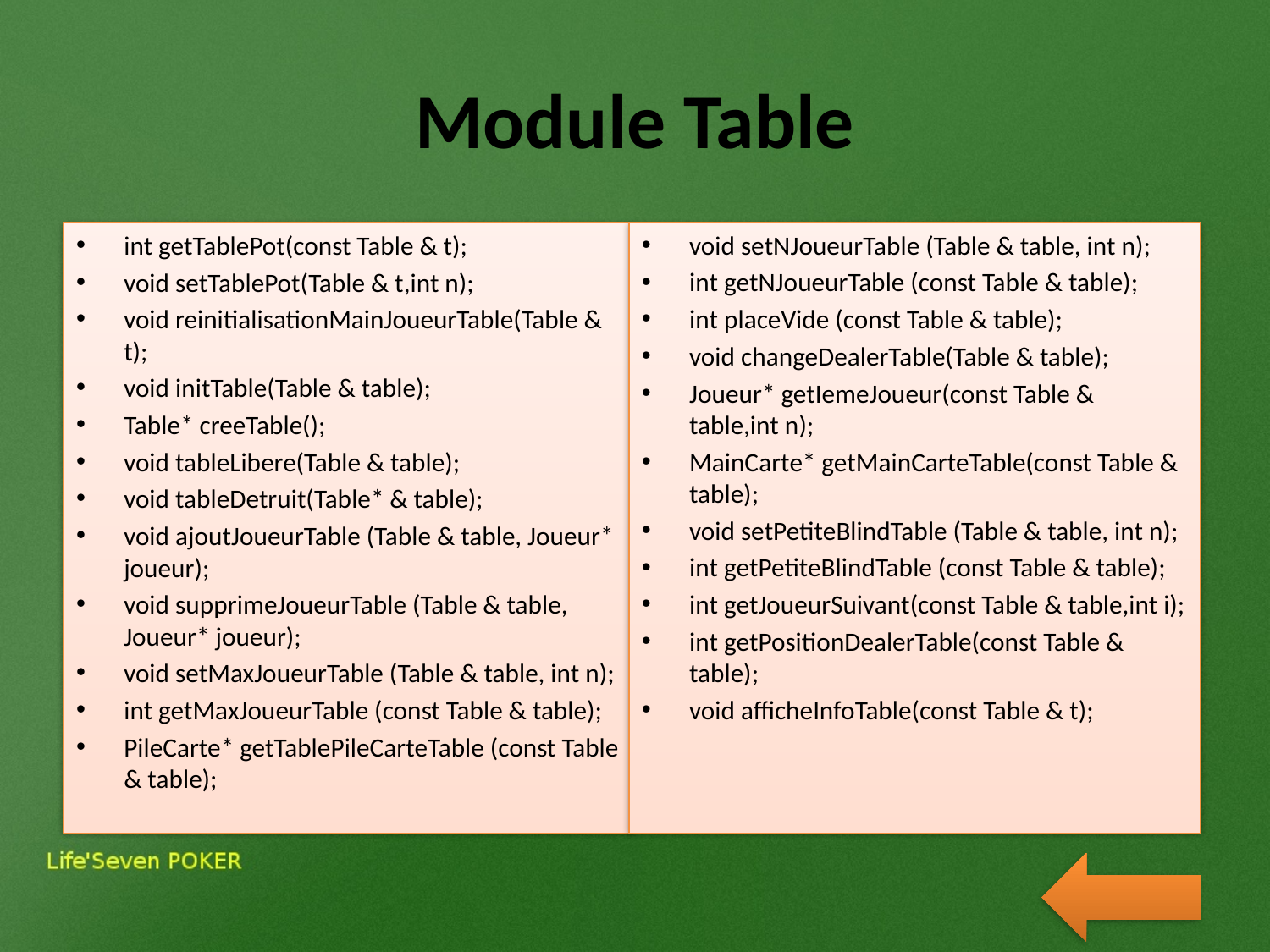

# Module Table
void setNJoueurTable (Table & table, int n);
int getNJoueurTable (const Table & table);
int placeVide (const Table & table);
void changeDealerTable(Table & table);
Joueur* getIemeJoueur(const Table & table,int n);
MainCarte* getMainCarteTable(const Table & table);
void setPetiteBlindTable (Table & table, int n);
int getPetiteBlindTable (const Table & table);
int getJoueurSuivant(const Table & table,int i);
int getPositionDealerTable(const Table & table);
void afficheInfoTable(const Table & t);
int getTablePot(const Table & t);
void setTablePot(Table & t,int n);
void reinitialisationMainJoueurTable(Table & t);
void initTable(Table & table);
Table* creeTable();
void tableLibere(Table & table);
void tableDetruit(Table* & table);
void ajoutJoueurTable (Table & table, Joueur* joueur);
void supprimeJoueurTable (Table & table, Joueur* joueur);
void setMaxJoueurTable (Table & table, int n);
int getMaxJoueurTable (const Table & table);
PileCarte* getTablePileCarteTable (const Table & table);